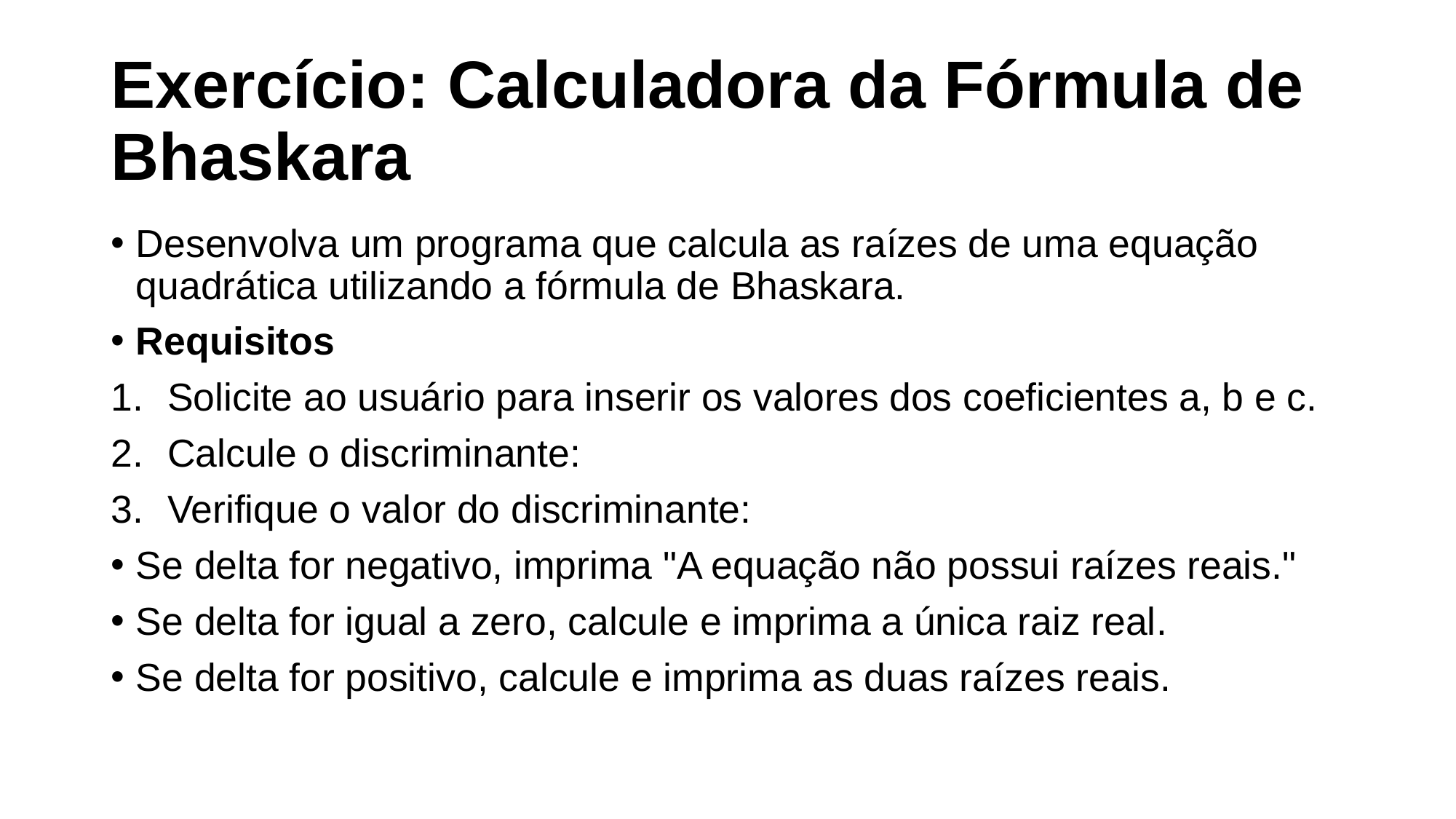

# Exercício: Calculadora da Fórmula de Bhaskara
Desenvolva um programa que calcula as raízes de uma equação quadrática utilizando a fórmula de Bhaskara.
Requisitos
Solicite ao usuário para inserir os valores dos coeficientes a, b e c.
Calcule o discriminante:
Verifique o valor do discriminante:
Se delta for negativo, imprima "A equação não possui raízes reais."
Se delta for igual a zero, calcule e imprima a única raiz real.
Se delta for positivo, calcule e imprima as duas raízes reais.